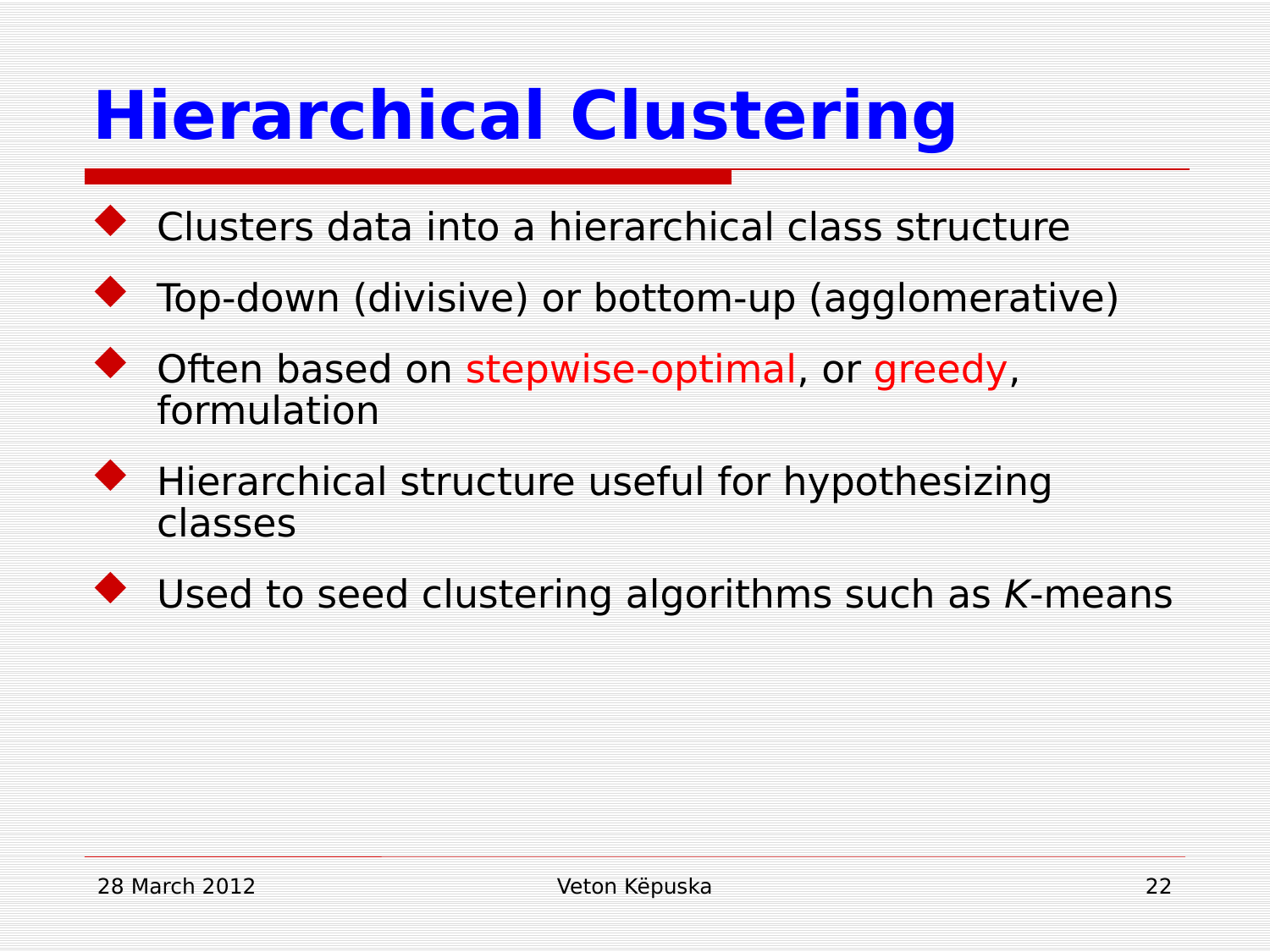

# Hierarchical Clustering
Clusters data into a hierarchical class structure
Top-down (divisive) or bottom-up (agglomerative)
Often based on stepwise-optimal, or greedy, formulation
Hierarchical structure useful for hypothesizing classes
Used to seed clustering algorithms such as K-means
28 March 2012
Veton Këpuska
22